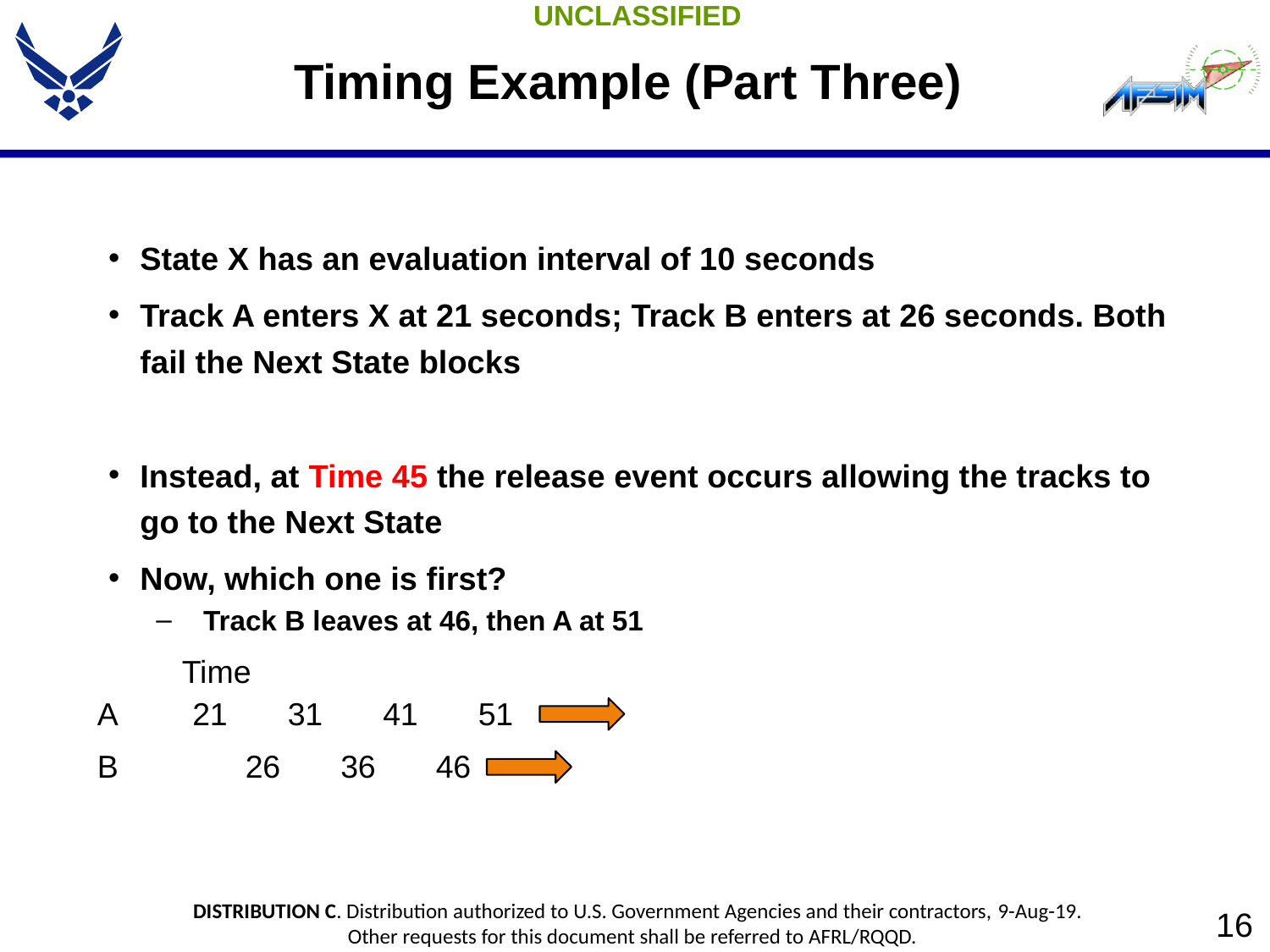

# Timing Example (Part Three)
State X has an evaluation interval of 10 seconds
Track A enters X at 21 seconds; Track B enters at 26 seconds. Both fail the Next State blocks

Instead, at Time 45 the release event occurs allowing the tracks to go to the Next State
Now, which one is first?
Track B leaves at 46, then A at 51
Time
A
21
31
41
51

B
26
36
46